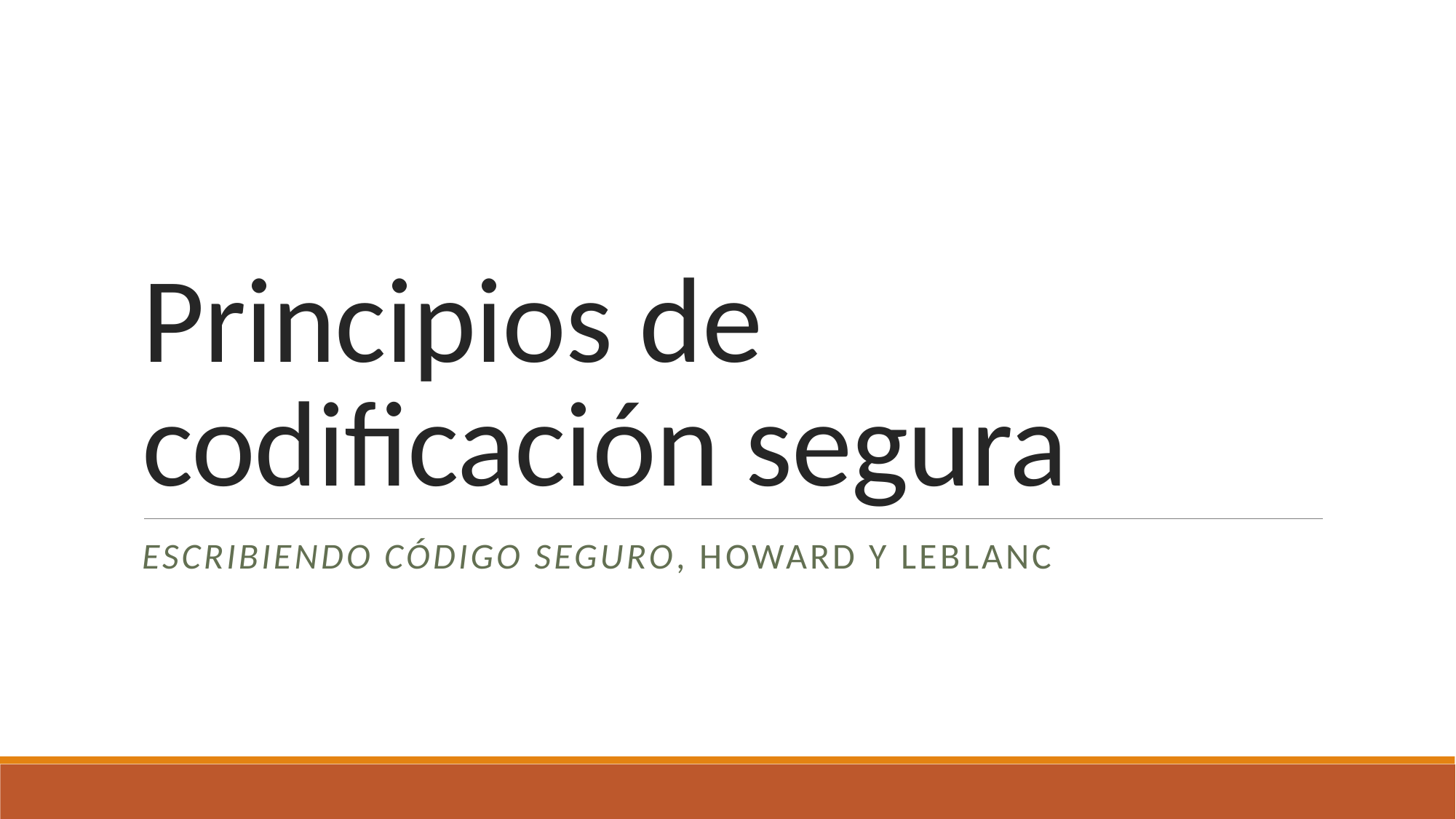

# Principios de codificación segura
Escribiendo código seguro, Howard y Leblanc